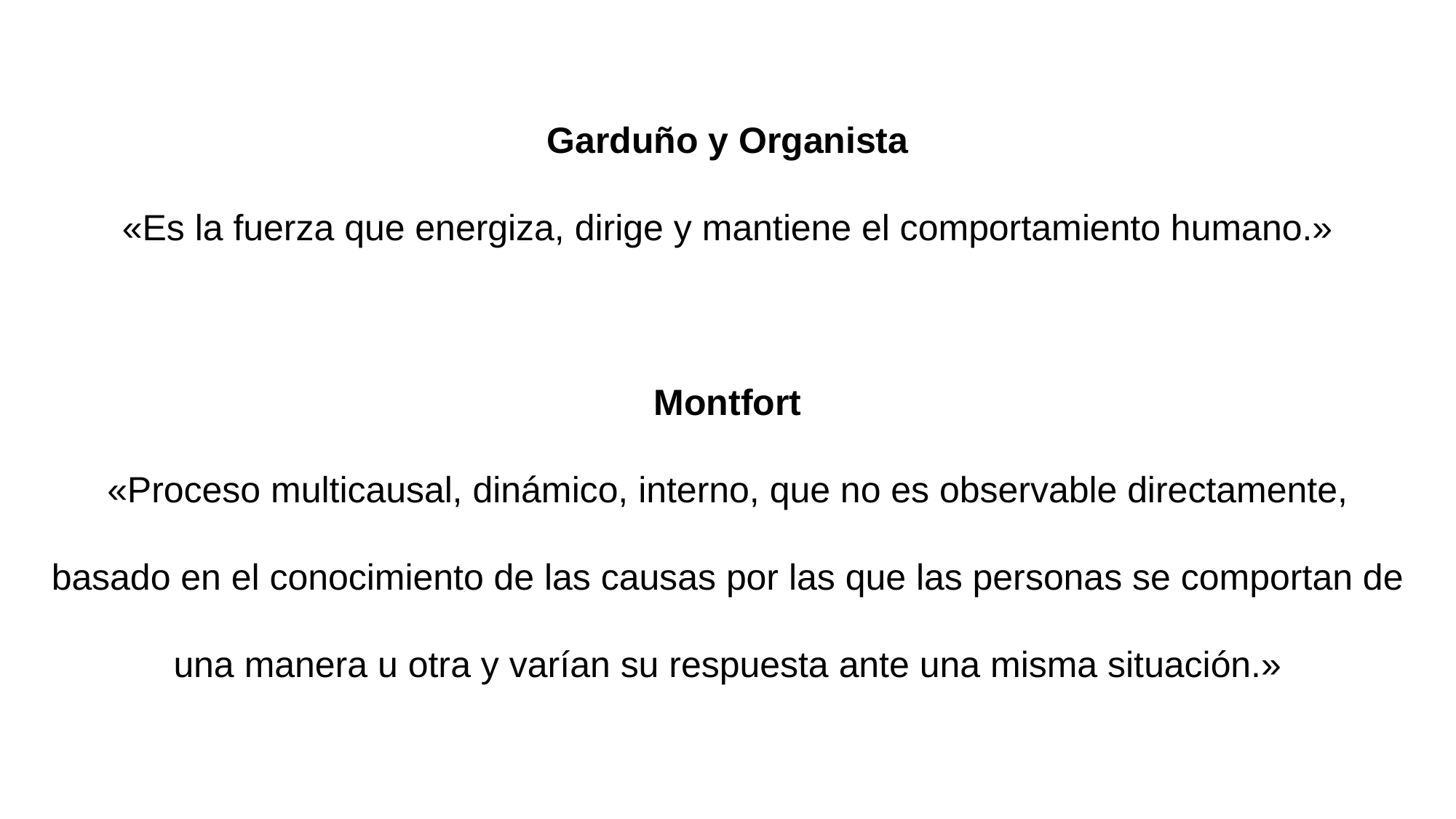

Garduño y Organista
«Es la fuerza que energiza, dirige y mantiene el comportamiento humano.»

Montfort
«Proceso multicausal, dinámico, interno, que no es observable directamente, basado en el conocimiento de las causas por las que las personas se comportan de una manera u otra y varían su respuesta ante una misma situación.»